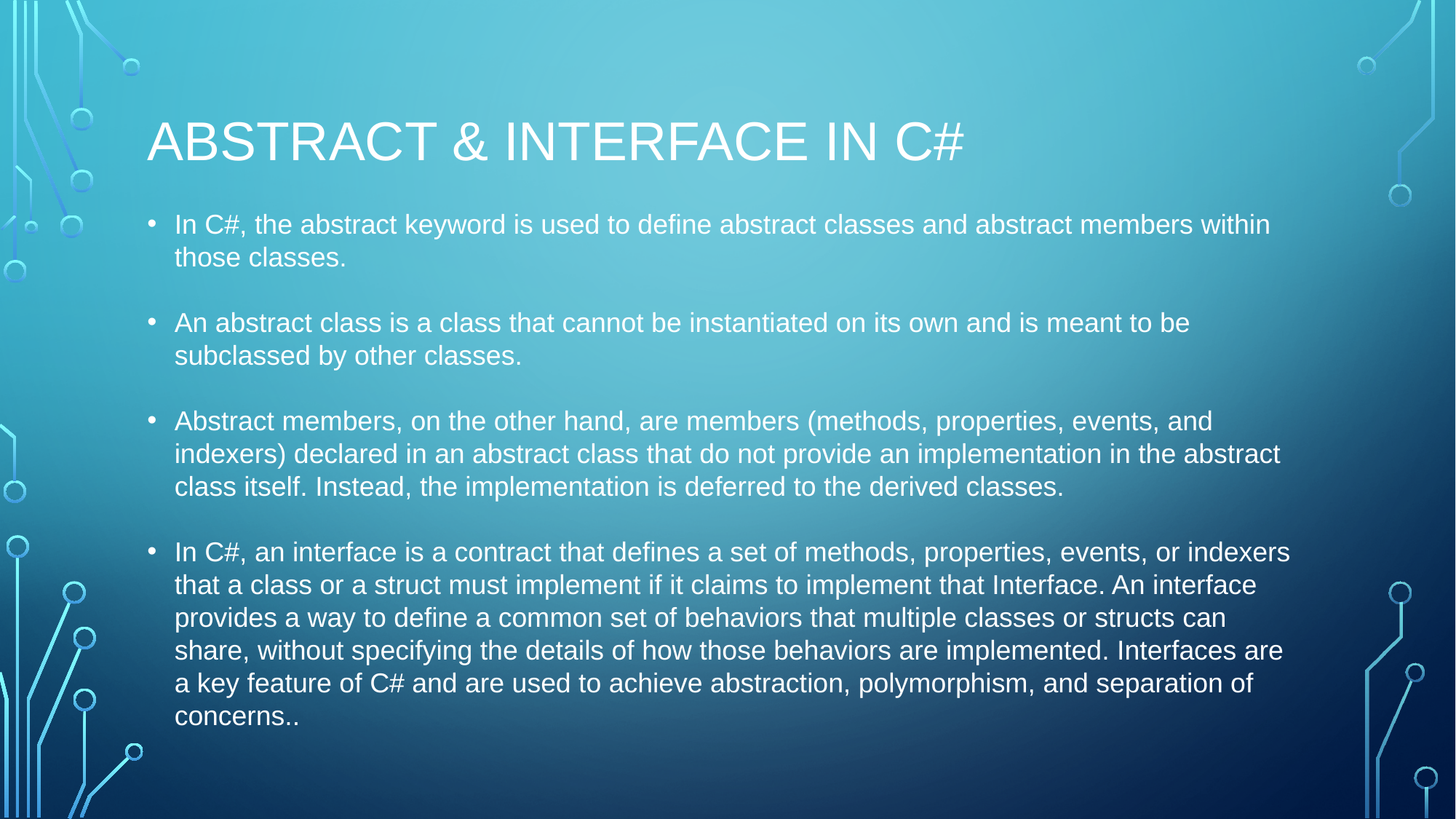

# ABSTRACT & INTERFACE IN C#

In C#, the abstract keyword is used to define abstract classes and abstract members within those classes.

An abstract class is a class that cannot be instantiated on its own and is meant to be subclassed by other classes.

Abstract members, on the other hand, are members (methods, properties, events, and indexers) declared in an abstract class that do not provide an implementation in the abstract class itself. Instead, the implementation is deferred to the derived classes.

In C#, an interface is a contract that defines a set of methods, properties, events, or indexers that a class or a struct must implement if it claims to implement that Interface. An interface provides a way to define a common set of behaviors that multiple classes or structs can share, without specifying the details of how those behaviors are implemented. Interfaces are a key feature of C# and are used to achieve abstraction, polymorphism, and separation of concerns..